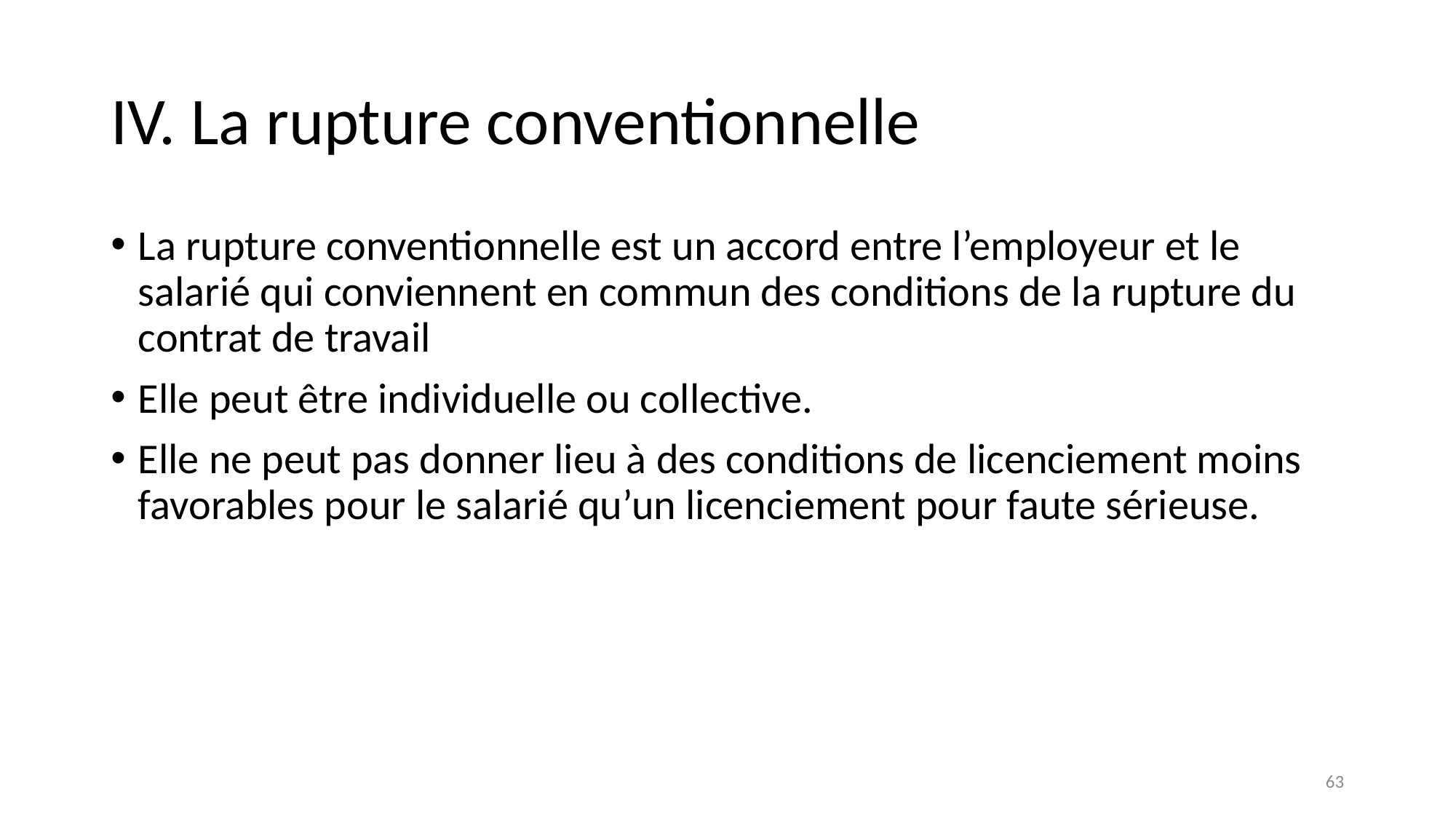

# IV. La rupture conventionnelle
La rupture conventionnelle est un accord entre l’employeur et le salarié qui conviennent en commun des conditions de la rupture du contrat de travail
Elle peut être individuelle ou collective.
Elle ne peut pas donner lieu à des conditions de licenciement moins favorables pour le salarié qu’un licenciement pour faute sérieuse.
63